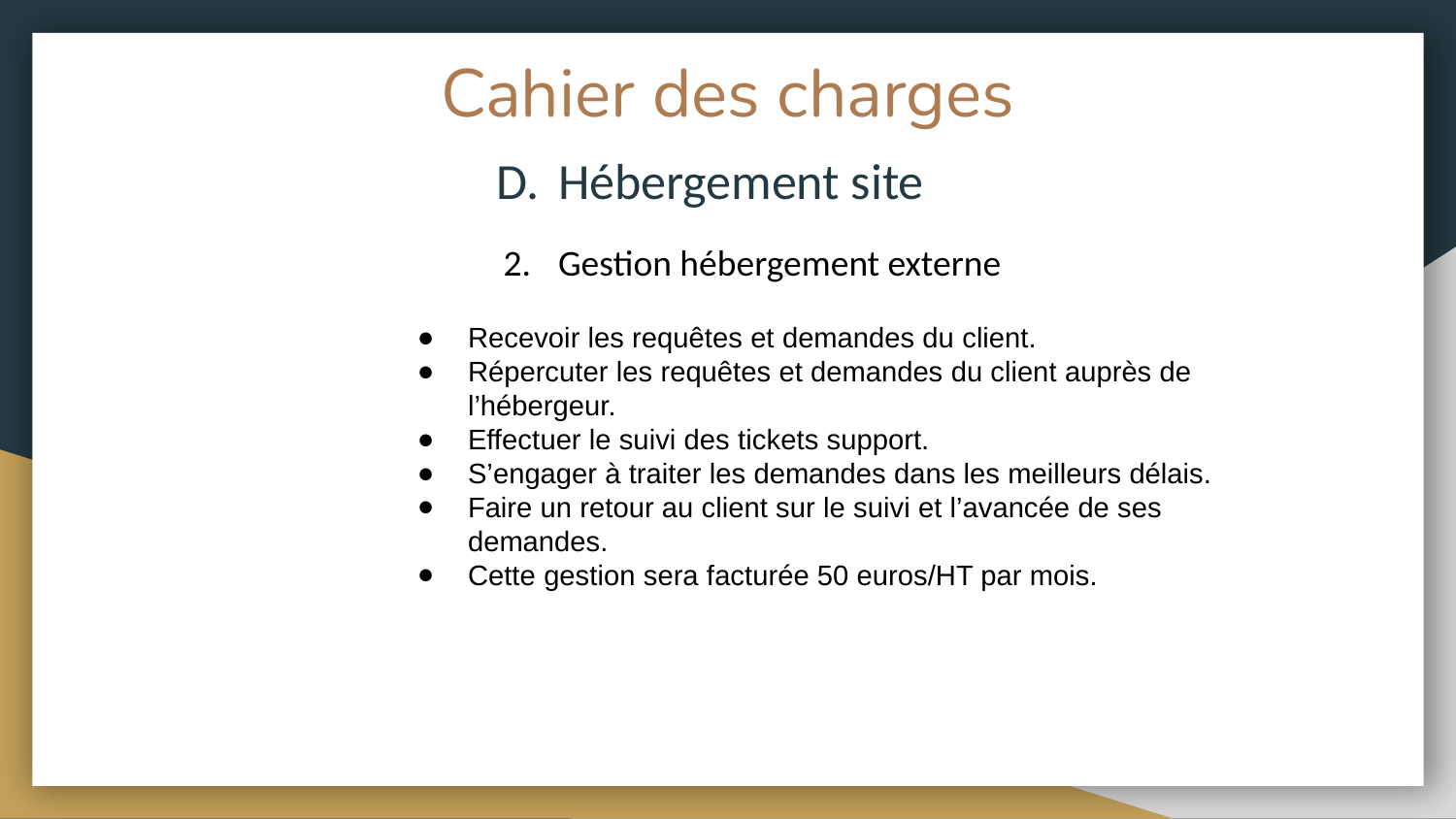

# Cahier des charges

Hébergement site
Gestion hébergement externe
Recevoir les requêtes et demandes du client.
Répercuter les requêtes et demandes du client auprès de l’hébergeur.
Effectuer le suivi des tickets support.
S’engager à traiter les demandes dans les meilleurs délais.
Faire un retour au client sur le suivi et l’avancée de ses demandes.
Cette gestion sera facturée 50 euros/HT par mois.